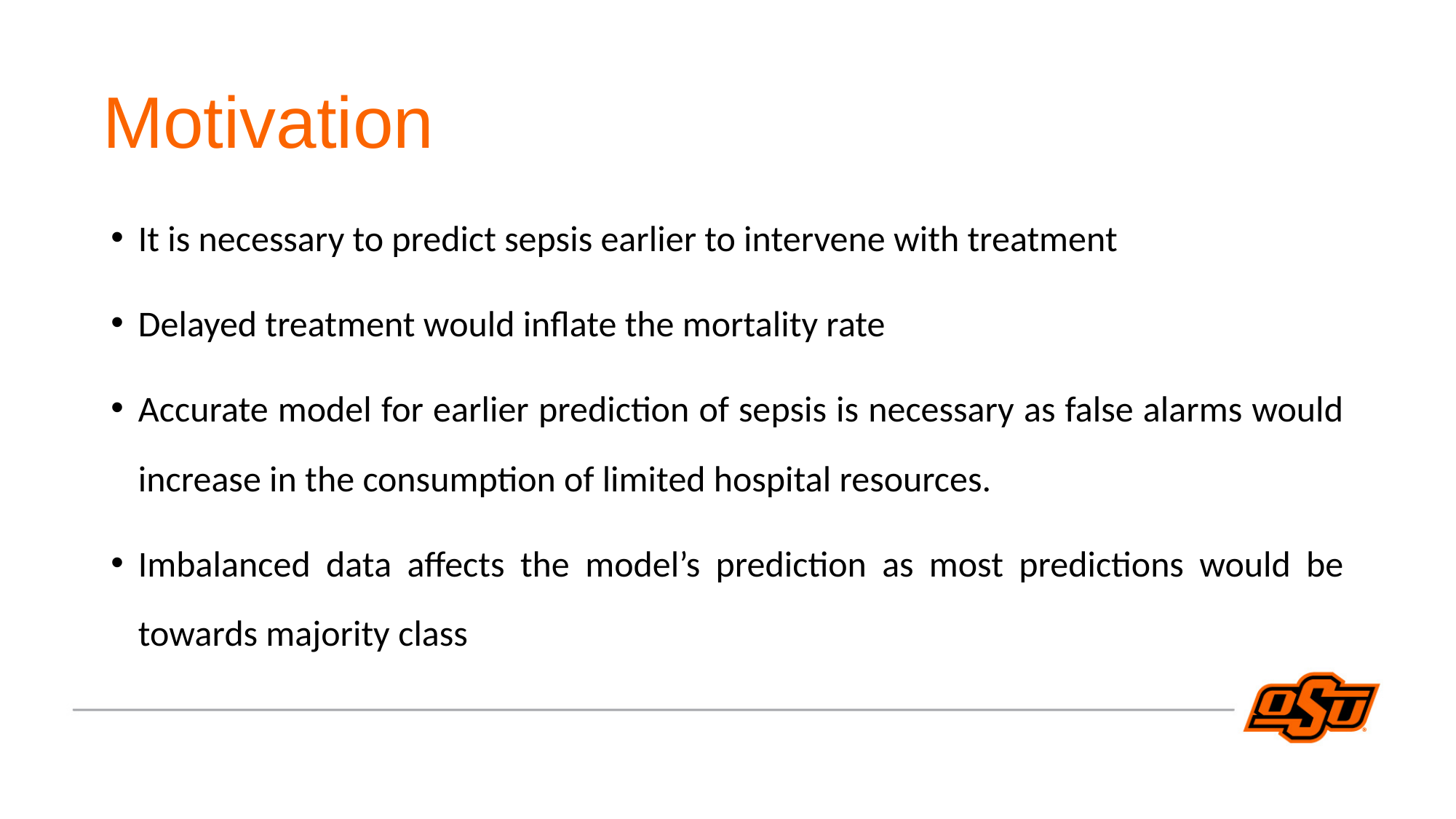

Motivation
It is necessary to predict sepsis earlier to intervene with treatment
Delayed treatment would inflate the mortality rate
Accurate model for earlier prediction of sepsis is necessary as false alarms would increase in the consumption of limited hospital resources.
Imbalanced data affects the model’s prediction as most predictions would be towards majority class